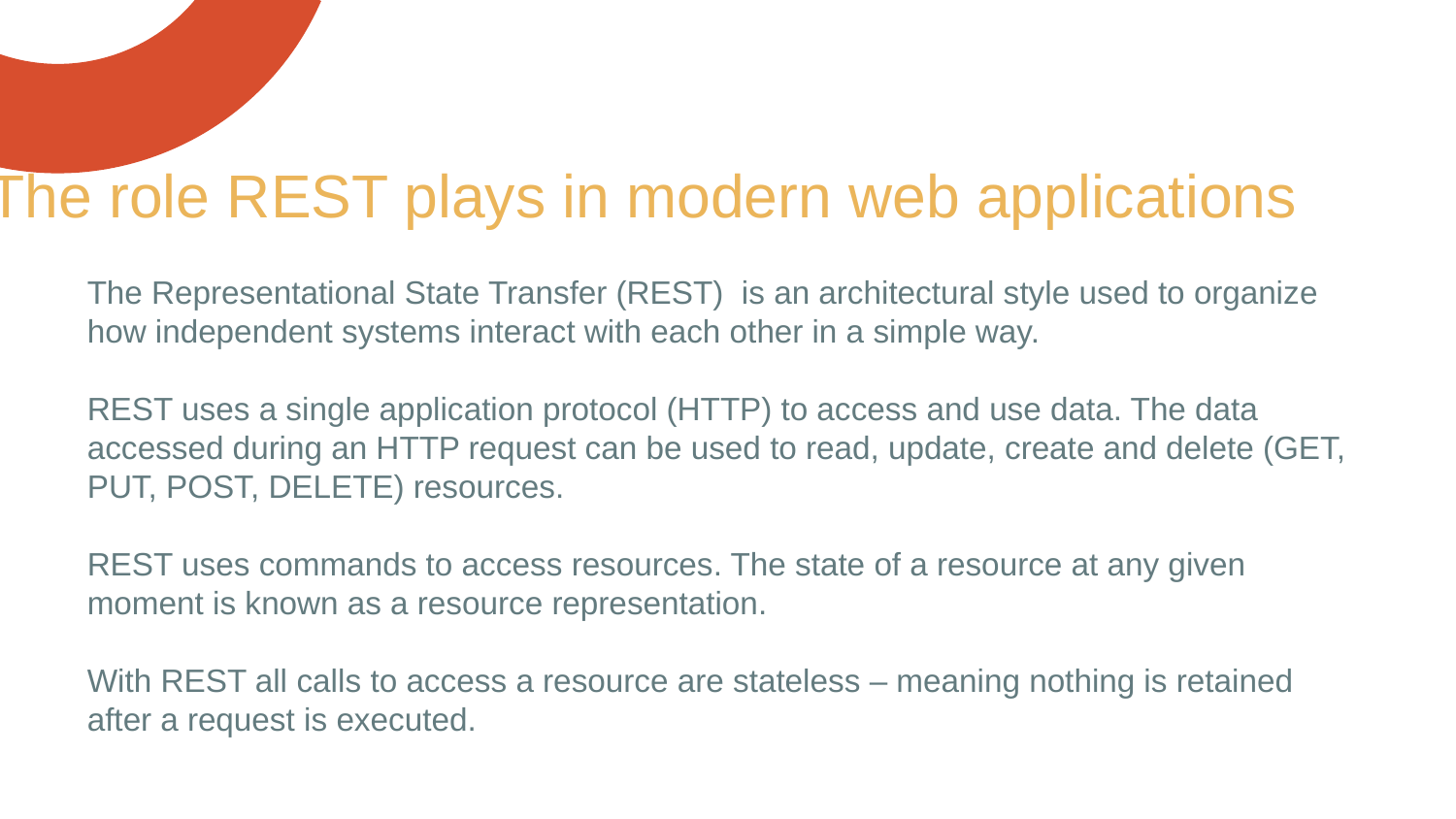

# The role REST plays in modern web applications
The Representational State Transfer (REST)  is an architectural style used to organize how independent systems interact with each other in a simple way.

REST uses a single application protocol (HTTP) to access and use data. The data accessed during an HTTP request can be used to read, update, create and delete (GET, PUT, POST, DELETE) resources.

REST uses commands to access resources. The state of a resource at any given moment is known as a resource representation.

With REST all calls to access a resource are stateless – meaning nothing is retained after a request is executed.